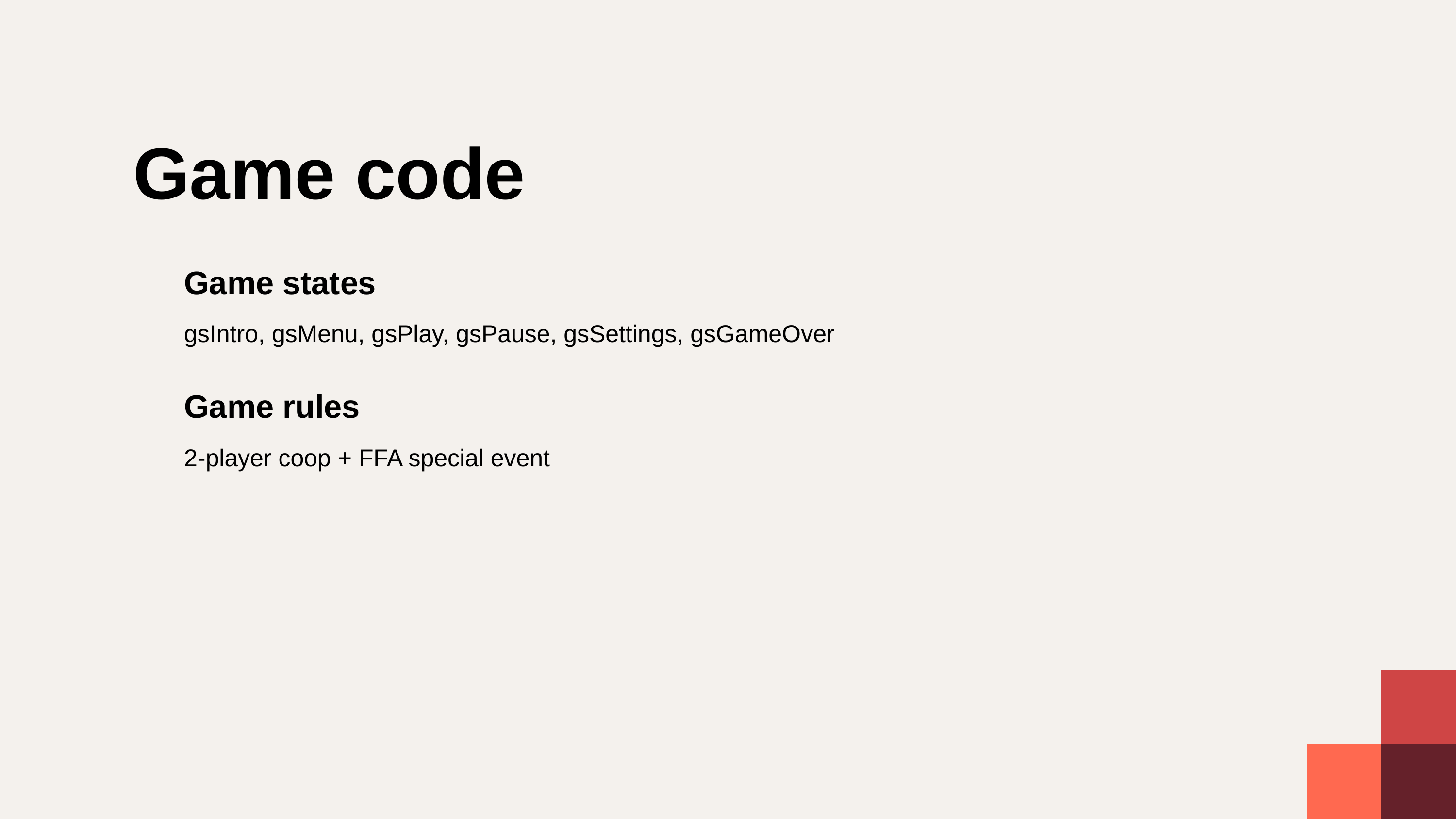

Game code
Game states
gsIntro, gsMenu, gsPlay, gsPause, gsSettings, gsGameOver
Game rules
2-player coop + FFA special event